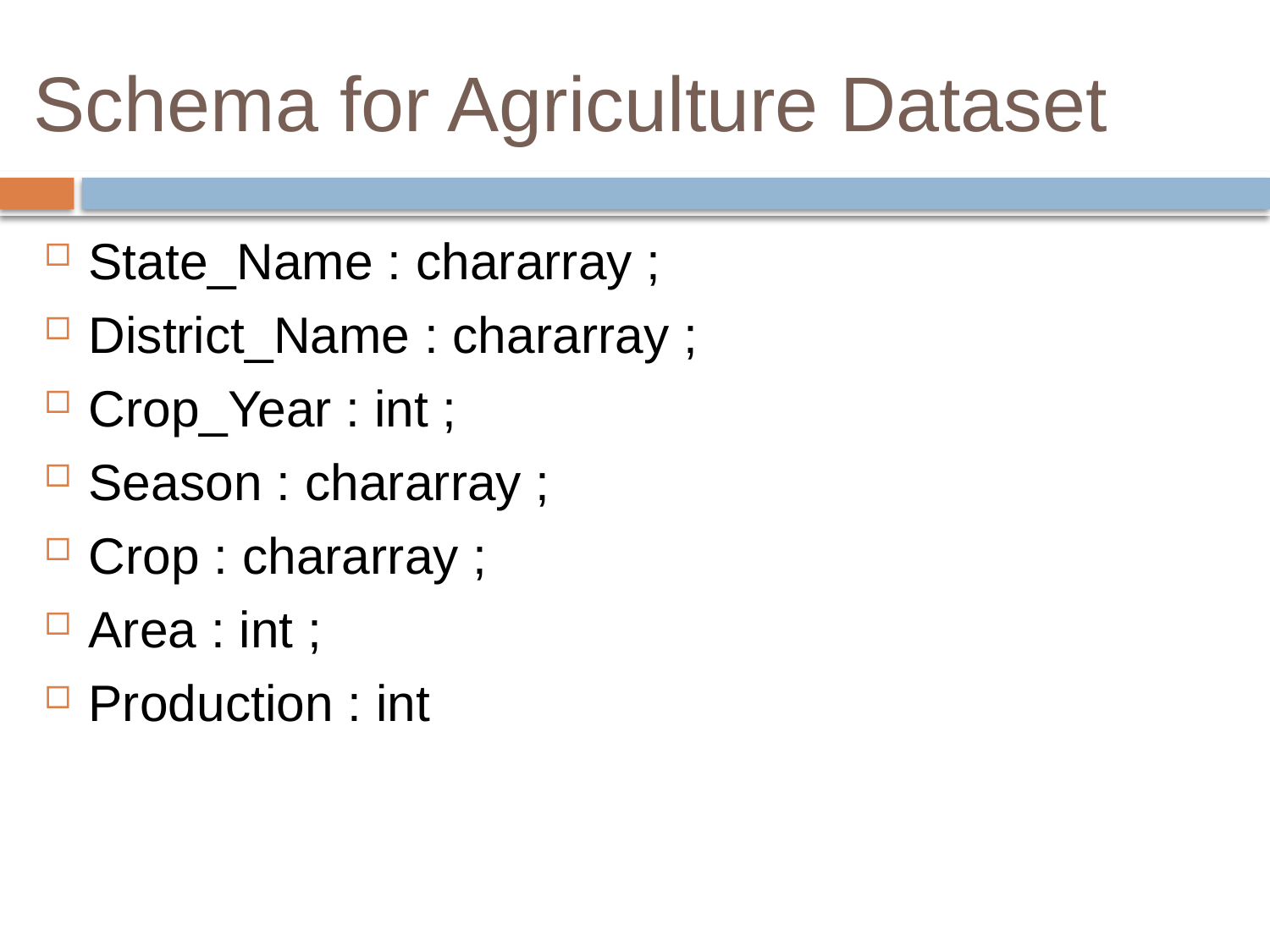

# Schema for Agriculture Dataset
State_Name : chararray ;
District_Name : chararray ;
Crop_Year : int ;
Season : chararray ;
Crop : chararray ;
Area : int ;
Production : int